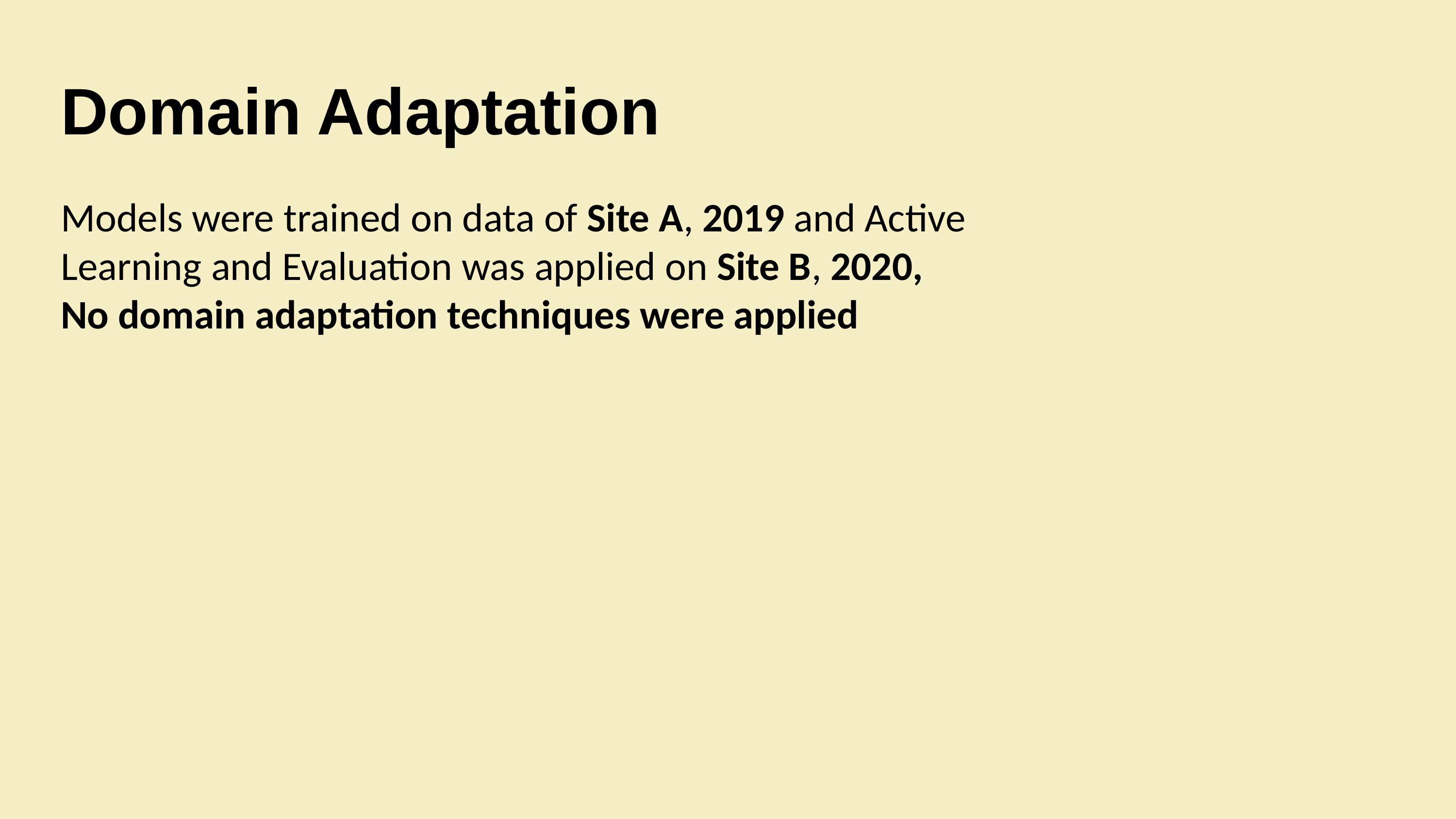

Domain Adaptation
Models were trained on data of Site A, 2019 and Active Learning and Evaluation was applied on Site B, 2020,
No domain adaptation techniques were applied